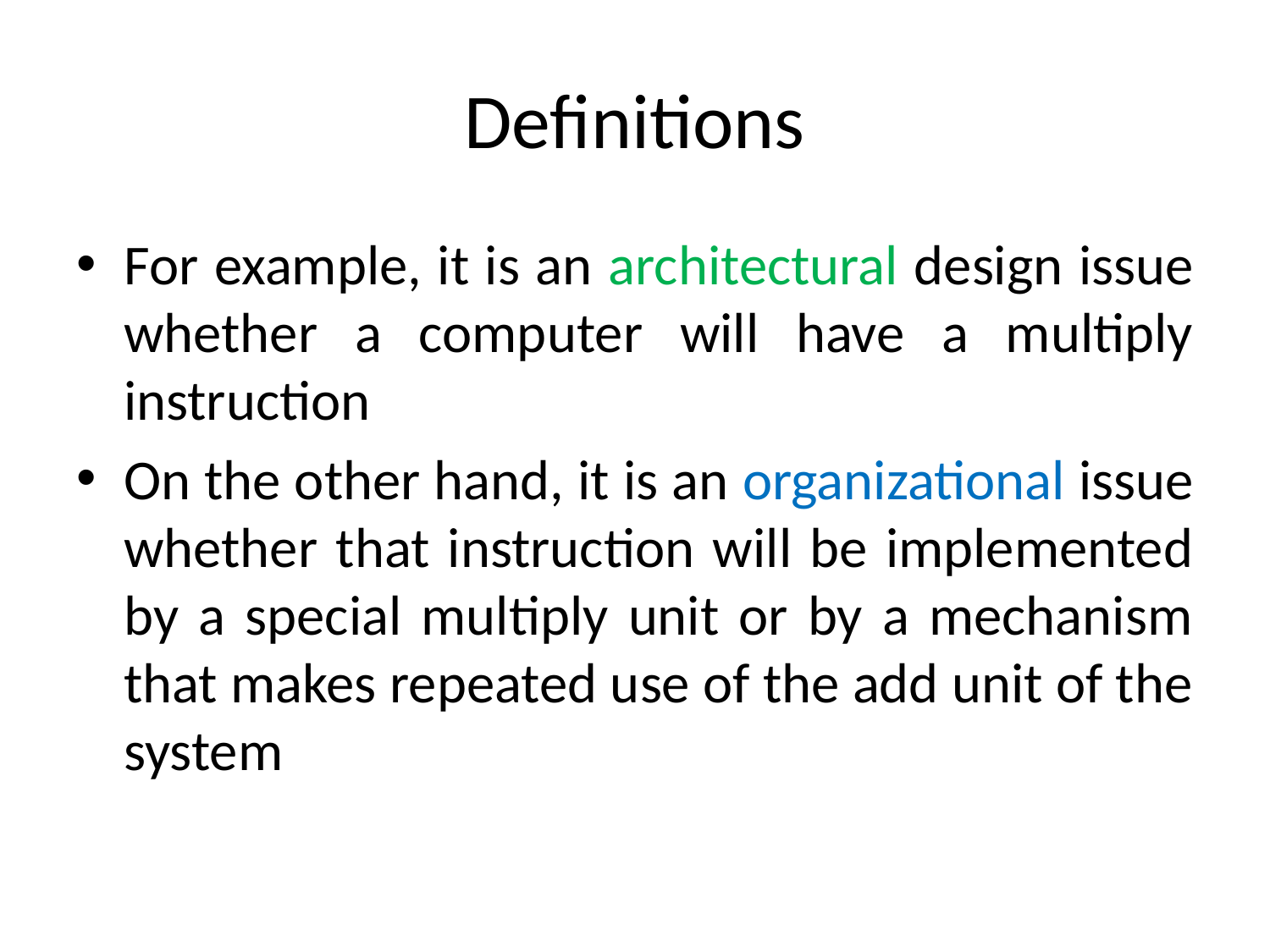

# Definitions
For example, it is an architectural design issue whether a computer will have a multiply instruction
On the other hand, it is an organizational issue whether that instruction will be implemented by a special multiply unit or by a mechanism that makes repeated use of the add unit of the system